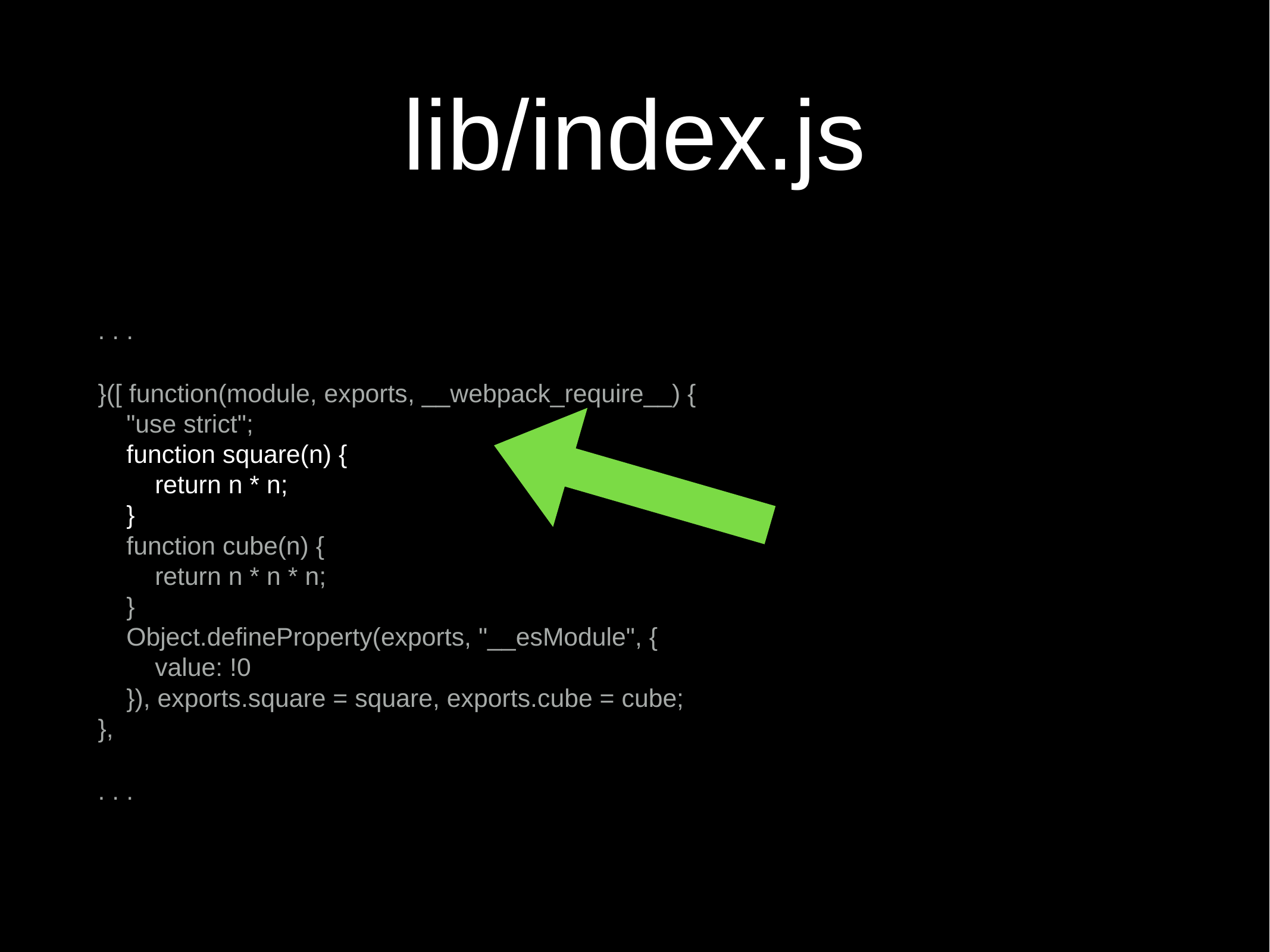

# lib/index.js
. . .
}([ function(module, exports, __webpack_require__) {
    "use strict";
    function square(n) {
        return n * n;
    }
    function cube(n) {
        return n * n * n;
    }
    Object.defineProperty(exports, "__esModule", {
        value: !0
    }), exports.square = square, exports.cube = cube;
},
. . .